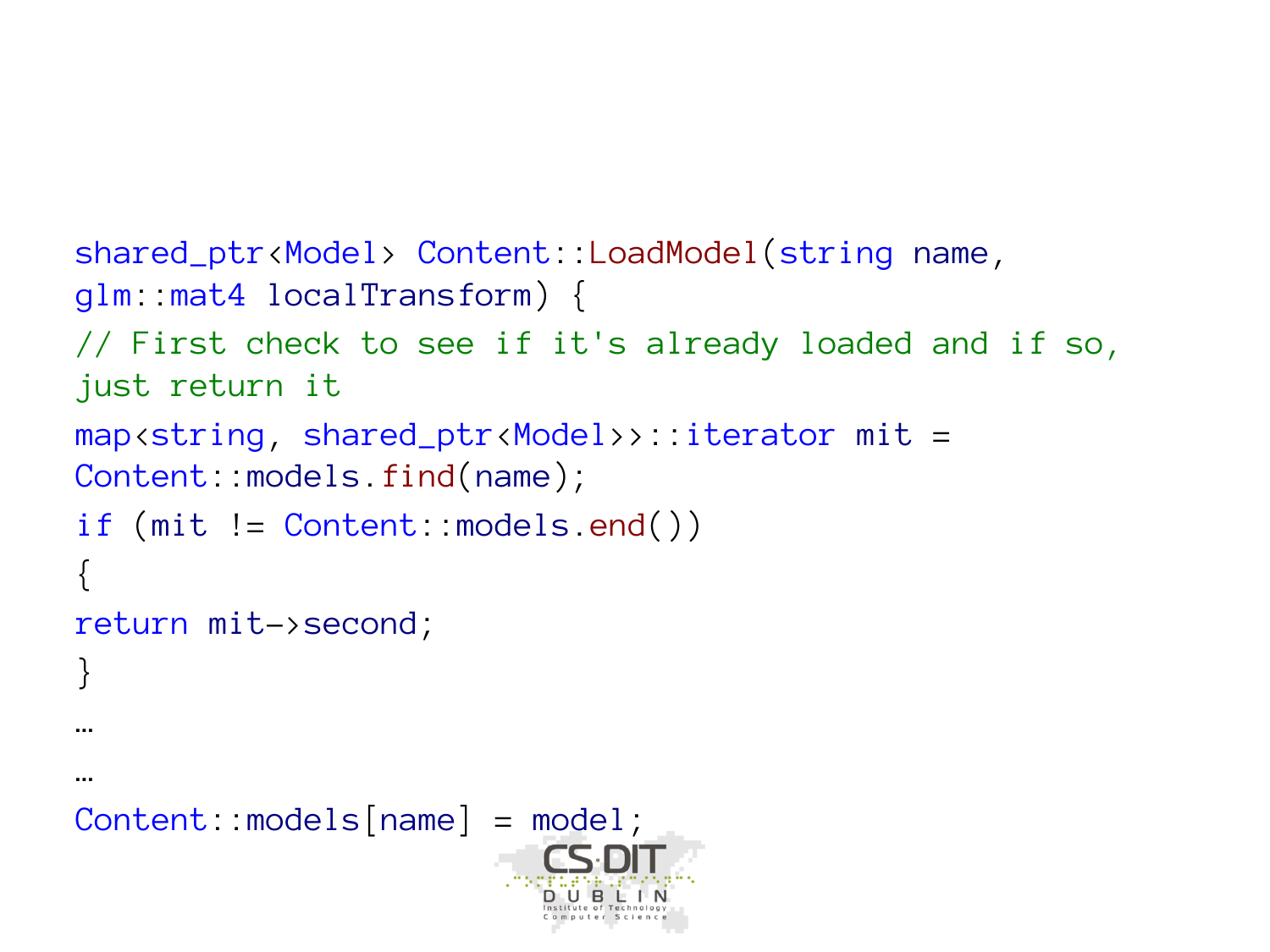

#
shared_ptr<Model> Content::LoadModel(string name, glm::mat4 localTransform) {
// First check to see if it's already loaded and if so, just return it
map<string, shared_ptr<Model>>::iterator mit = Content::models.find(name);
if (mit != Content::models.end())
{
return mit->second;
}
…
…
Content::models[name] = model;